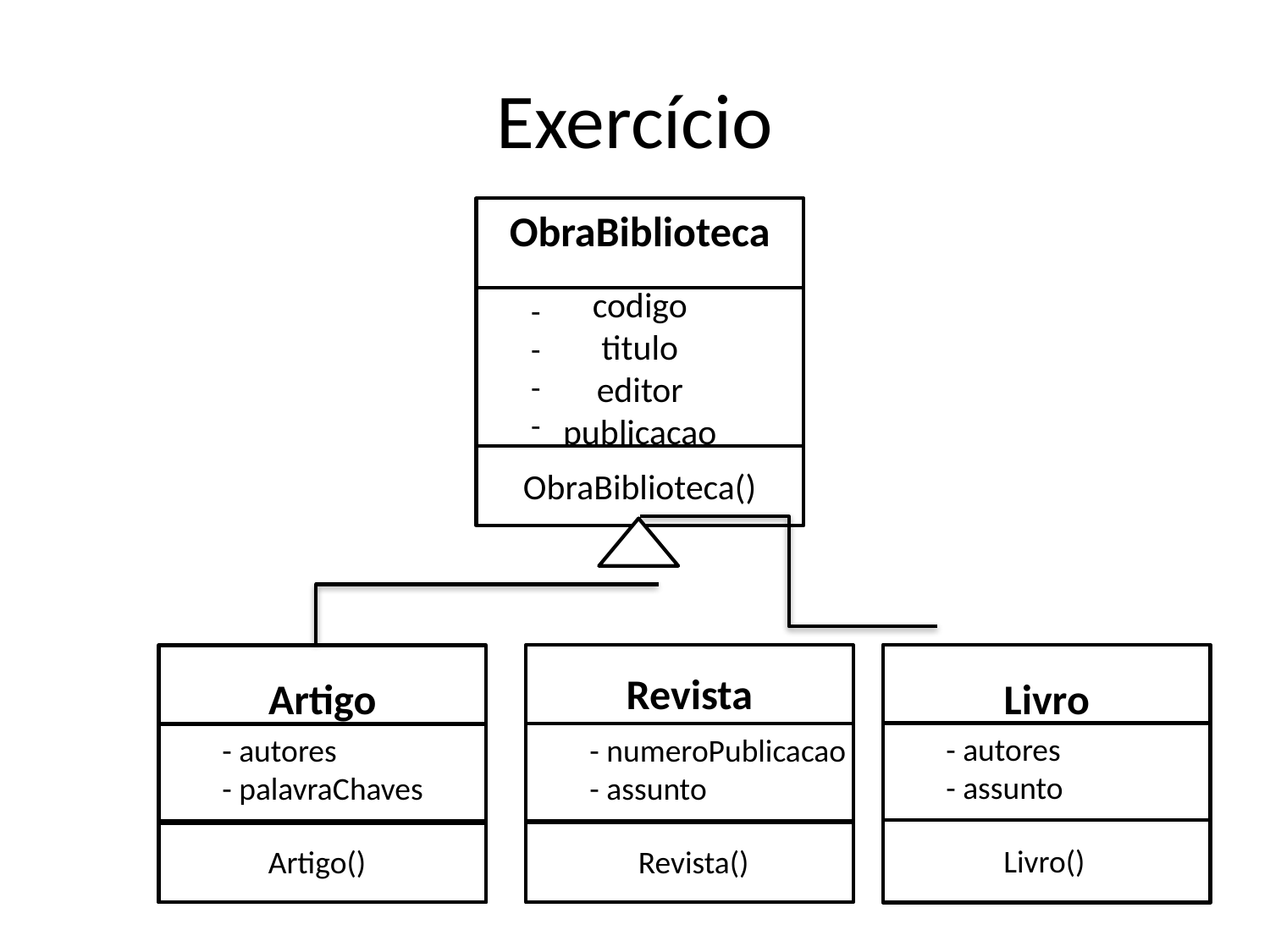

# Exercício
ObraBiblioteca

codigo
titulo
editor
publicacao
-
-
-
-

ObraBiblioteca()

Livro

Revista

Artigo

- autores
- assunto

- numeroPublicacao
- assunto

- autores
- palavraChaves

Livro()
Artigo()
Revista()